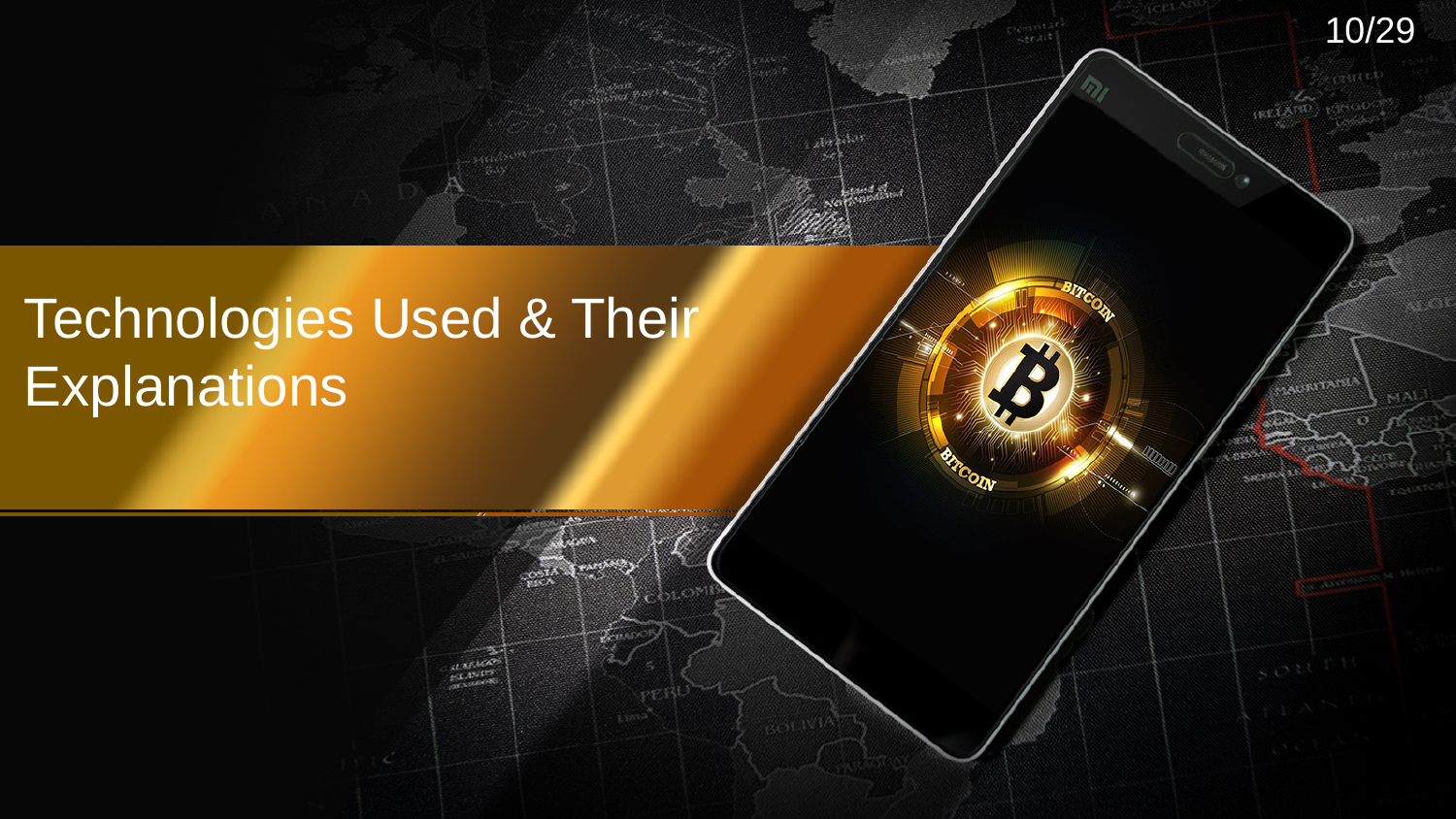

10/29
# Technologies Used & Their Explanations